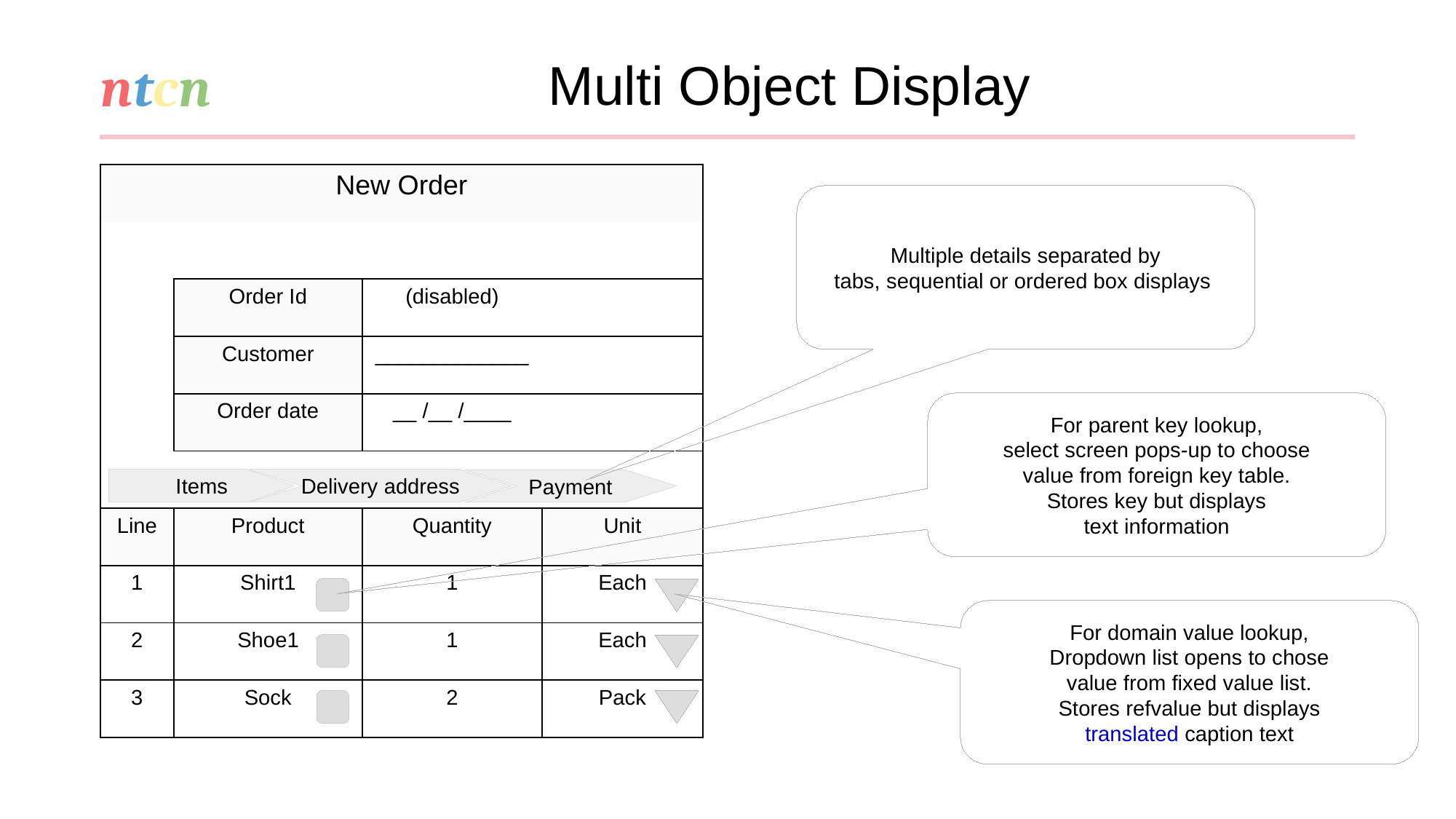

Multi Object Display
| New Order |  |  |  |
| --- | --- | --- | --- |
|  |  |  |  |
|  | Order Id | (disabled) |  |
|  | Customer | \_\_\_\_\_\_\_\_\_\_\_\_\_ |  |
|  | Order date | \_\_ /\_\_ /\_\_\_\_ |  |
|  |  |  |  |
| Line | Product | Quantity | Unit |
| 1 | Shirt1 | 1 | Each |
| 2 | Shoe1 | 1 | Each |
| 3 | Sock | 2 | Pack |
Multiple details separated by
tabs, sequential or ordered box displays
For parent key lookup,
select screen pops-up to choose
value from foreign key table.
Stores key but displays
text information
Items
Delivery address
Payment

For domain value lookup,
Dropdown list opens to chose
value from fixed value list.
Stores refvalue but displays
translated caption text